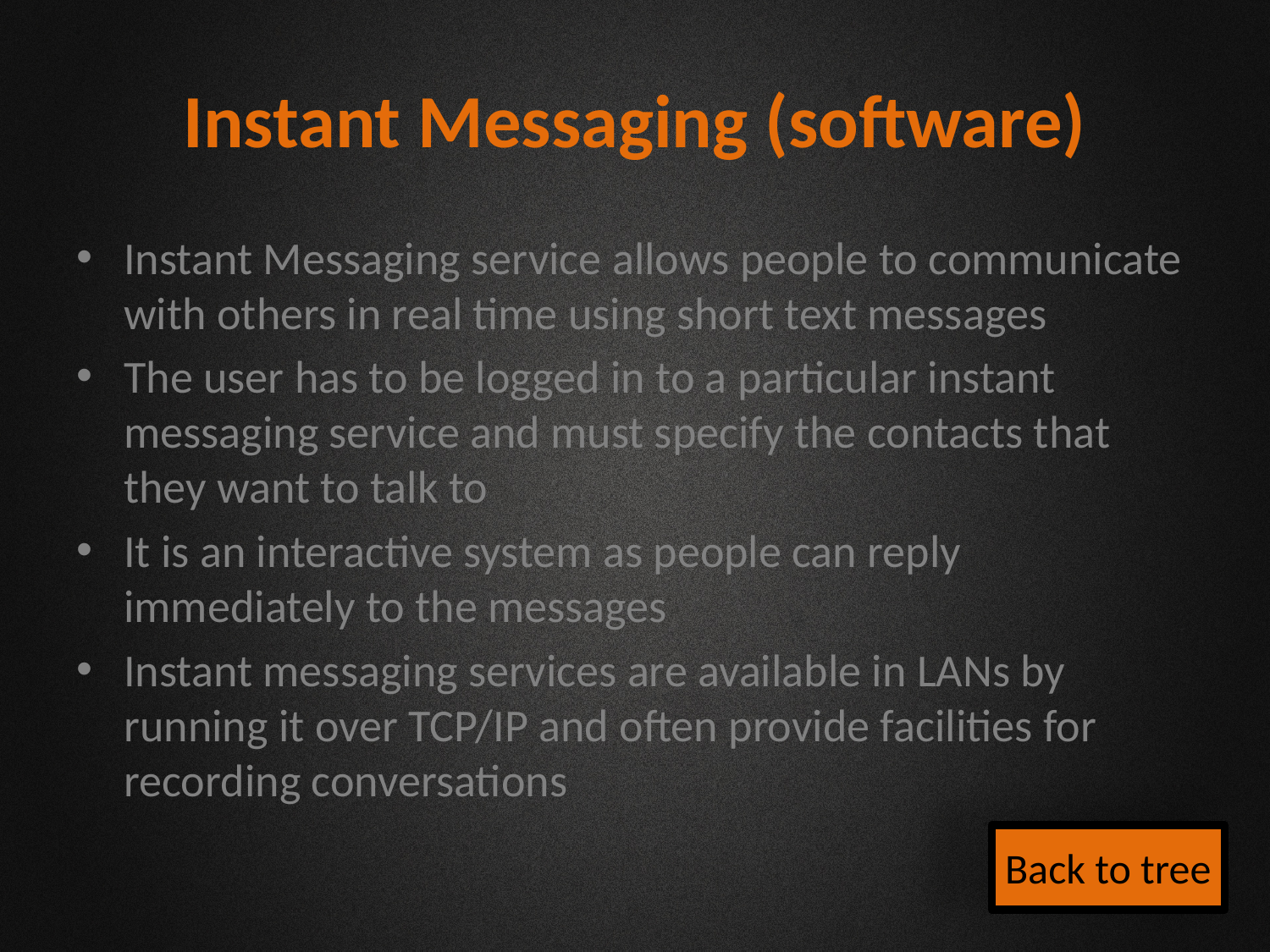

# Instant Messaging (software)
Instant Messaging service allows people to communicate with others in real time using short text messages
The user has to be logged in to a particular instant messaging service and must specify the contacts that they want to talk to
It is an interactive system as people can reply immediately to the messages
Instant messaging services are available in LANs by running it over TCP/IP and often provide facilities for recording conversations
Back to tree